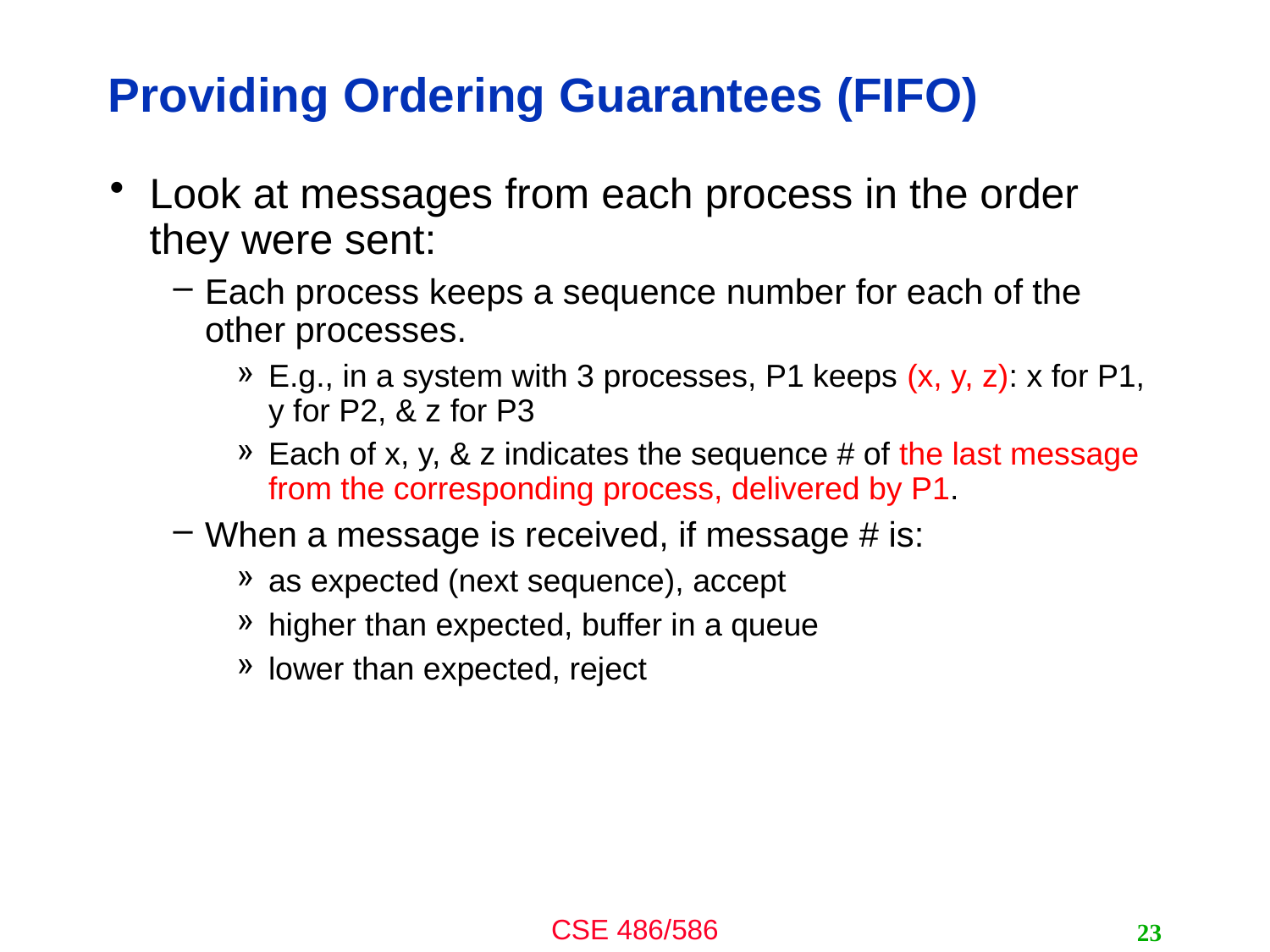

# Providing Ordering Guarantees (FIFO)
Look at messages from each process in the order they were sent:
Each process keeps a sequence number for each of the other processes.
E.g., in a system with 3 processes, P1 keeps (x, y, z): x for P1, y for P2, & z for P3
Each of x, y, & z indicates the sequence # of the last message from the corresponding process, delivered by P1.
When a message is received, if message # is:
as expected (next sequence), accept
higher than expected, buffer in a queue
lower than expected, reject
23